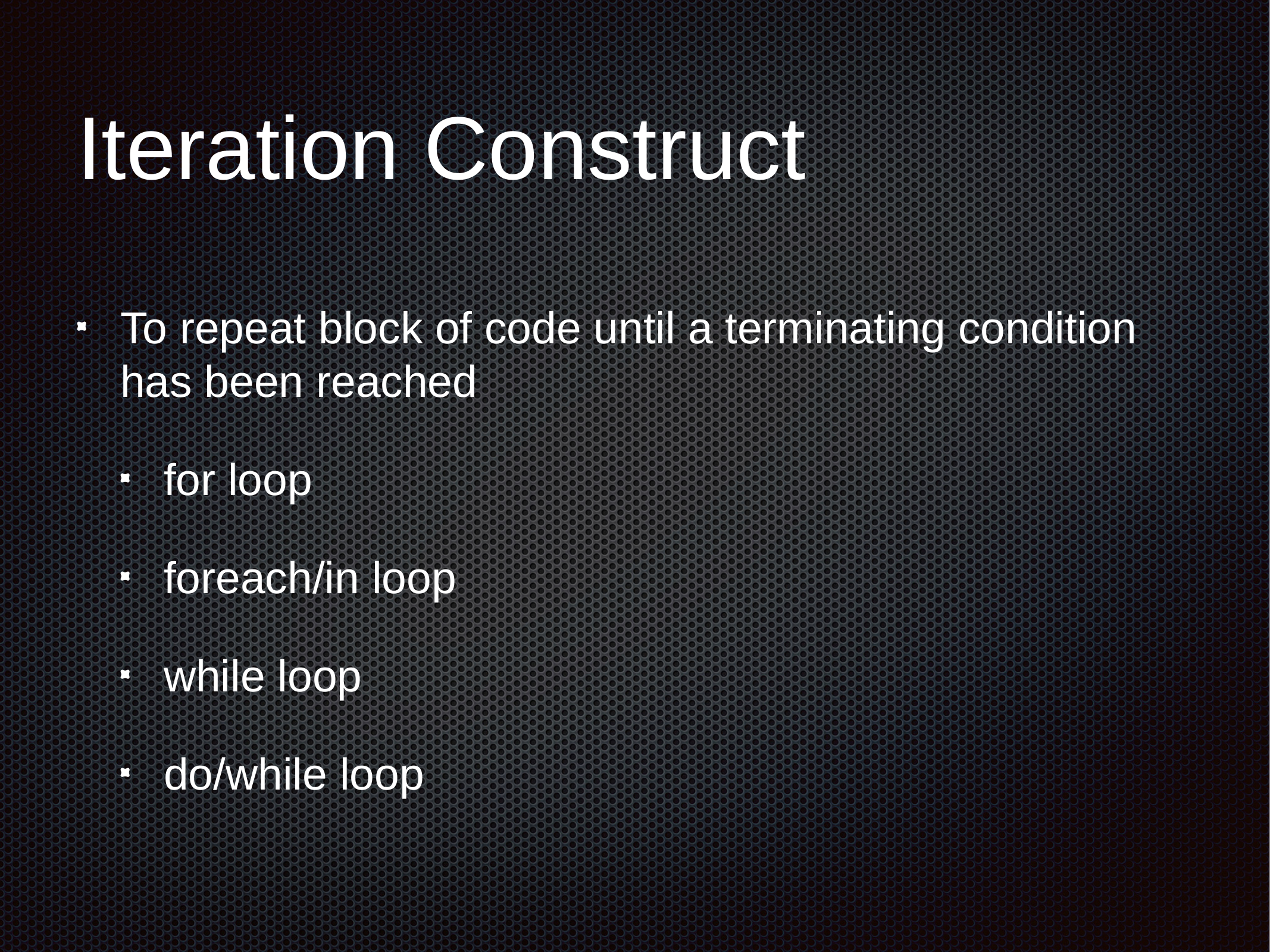

# Iteration Construct
To repeat block of code until a terminating condition has been reached
for loop
foreach/in loop
while loop
do/while loop